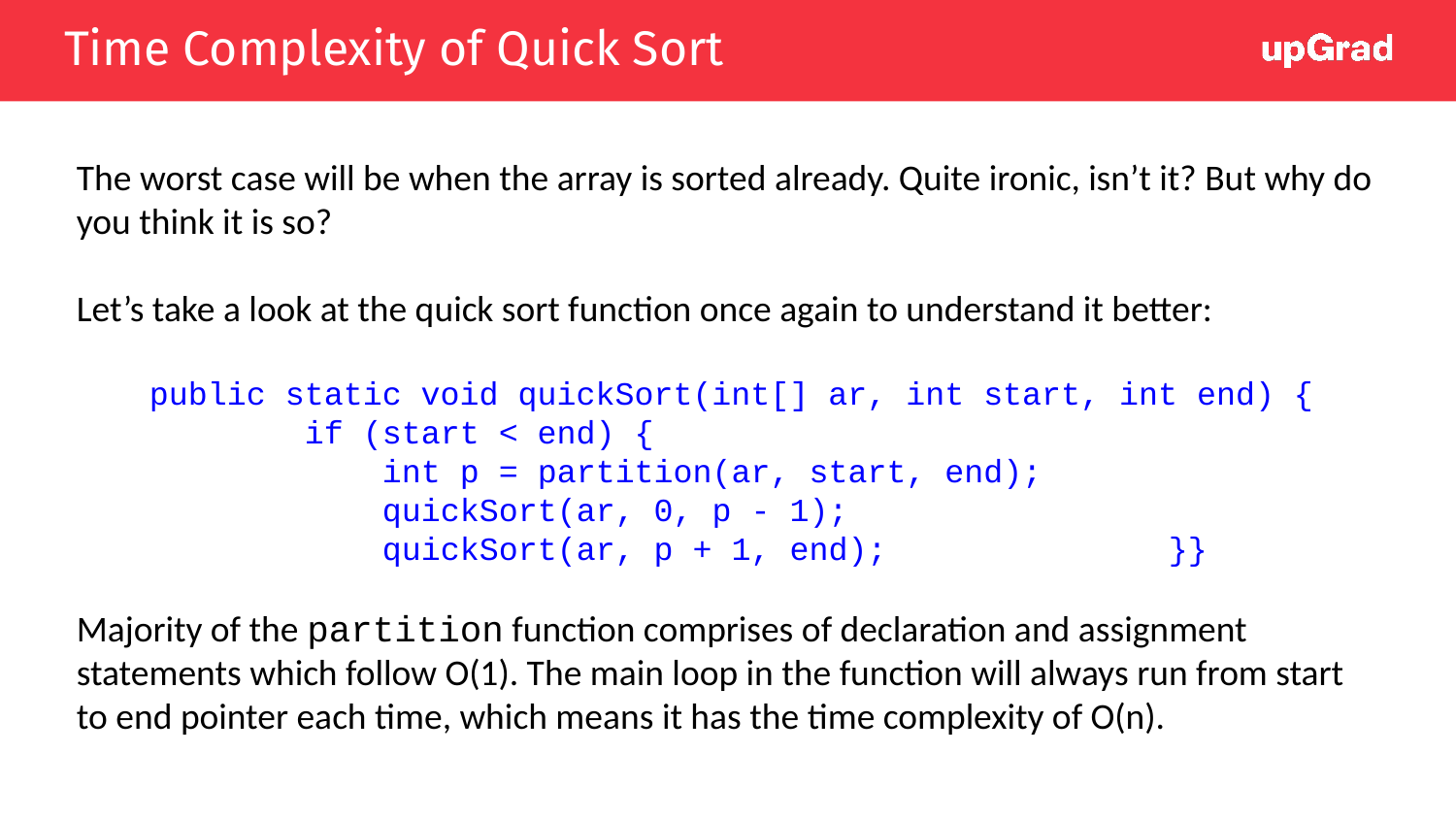

# Time Complexity of Quick Sort

The worst case will be when the array is sorted already. Quite ironic, isn’t it? But why do you think it is so?

Let’s take a look at the quick sort function once again to understand it better:

public static void quickSort(int[] ar, int start, int end) {
        if (start < end) {
            int p = partition(ar, start, end);
            quickSort(ar, 0, p - 1);
            quickSort(ar, p + 1, end);		}}

Majority of the partition function comprises of declaration and assignment statements which follow O(1). The main loop in the function will always run from start to end pointer each time, which means it has the time complexity of O(n).